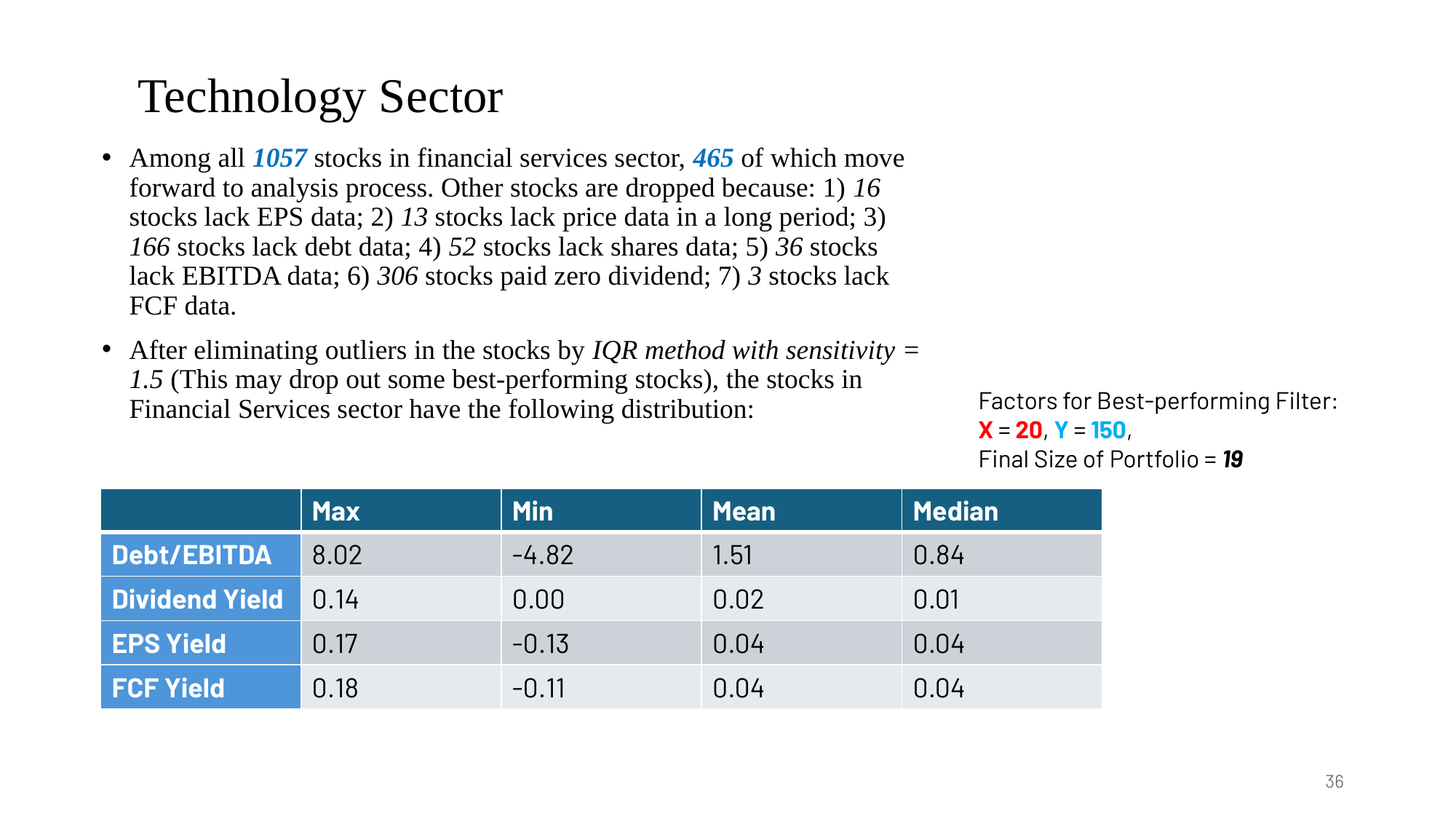

# Technology Sector

Among all 1057 stocks in financial services sector, 465 of which move forward to analysis process. Other stocks are dropped because: 1) 16 stocks lack EPS data; 2) 13 stocks lack price data in a long period; 3) 166 stocks lack debt data; 4) 52 stocks lack shares data; 5) 36 stocks lack EBITDA data; 6) 306 stocks paid zero dividend; 7) 3 stocks lack FCF data.
After eliminating outliers in the stocks by IQR method with sensitivity = 1.5 (This may drop out some best-performing stocks), the stocks in Financial Services sector have the following distribution:
Factors for Best-performing Filter:
X = 20, Y = 150,
Final Size of Portfolio = 19
|  | Max | Min | Mean | Median |
| --- | --- | --- | --- | --- |
| Debt/EBITDA | 8.02 | -4.82 | 1.51 | 0.84 |
| Dividend Yield | 0.14 | 0.00 | 0.02 | 0.01 |
| EPS Yield | 0.17 | -0.13 | 0.04 | 0.04 |
| FCF Yield | 0.18 | -0.11 | 0.04 | 0.04 |
36